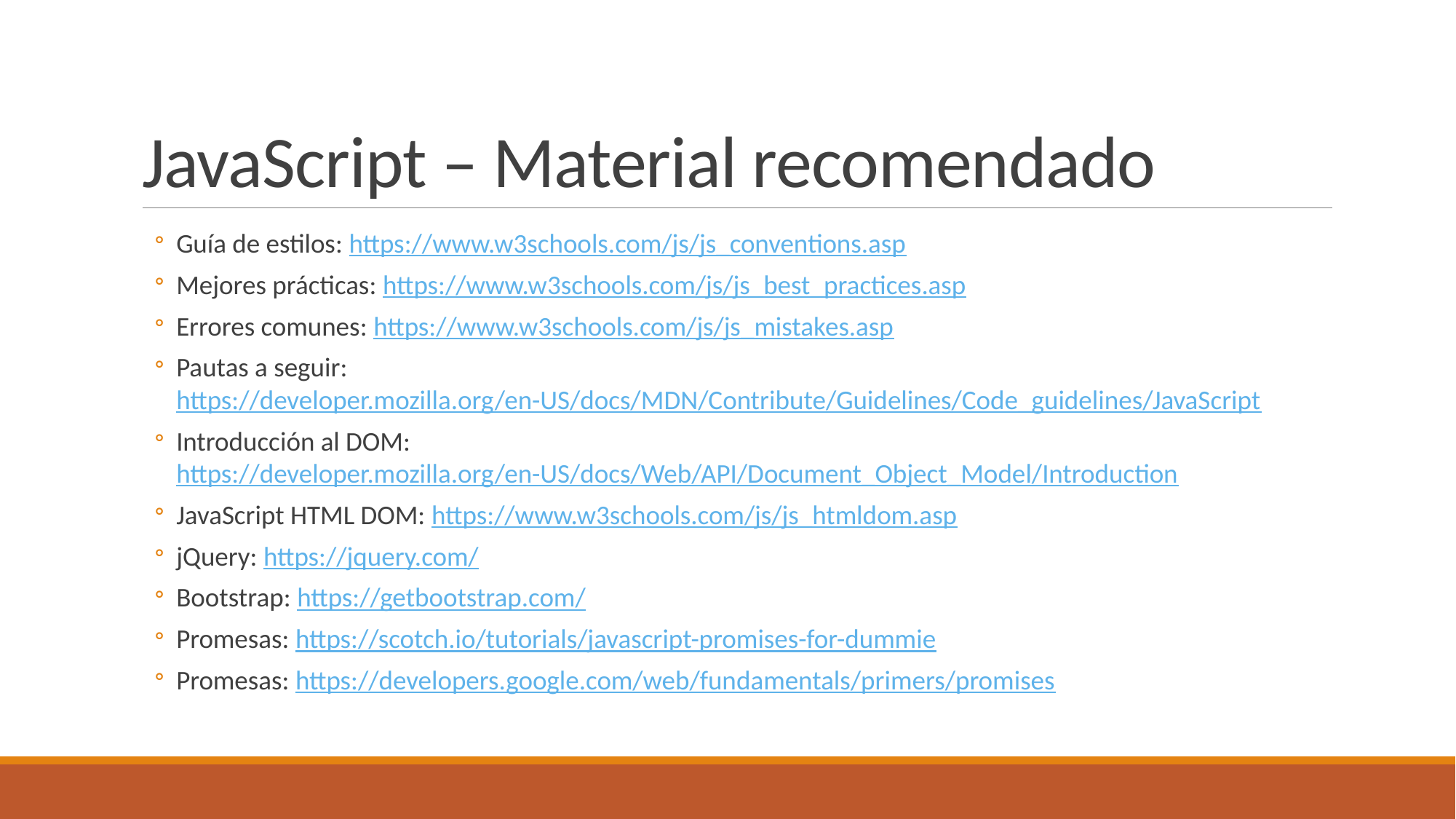

# JavaScript – Material recomendado
Guía de estilos: https://www.w3schools.com/js/js_conventions.asp
Mejores prácticas: https://www.w3schools.com/js/js_best_practices.asp
Errores comunes: https://www.w3schools.com/js/js_mistakes.asp
Pautas a seguir: https://developer.mozilla.org/en-US/docs/MDN/Contribute/Guidelines/Code_guidelines/JavaScript
Introducción al DOM: https://developer.mozilla.org/en-US/docs/Web/API/Document_Object_Model/Introduction
JavaScript HTML DOM: https://www.w3schools.com/js/js_htmldom.asp
jQuery: https://jquery.com/
Bootstrap: https://getbootstrap.com/
Promesas: https://scotch.io/tutorials/javascript-promises-for-dummie
Promesas: https://developers.google.com/web/fundamentals/primers/promises